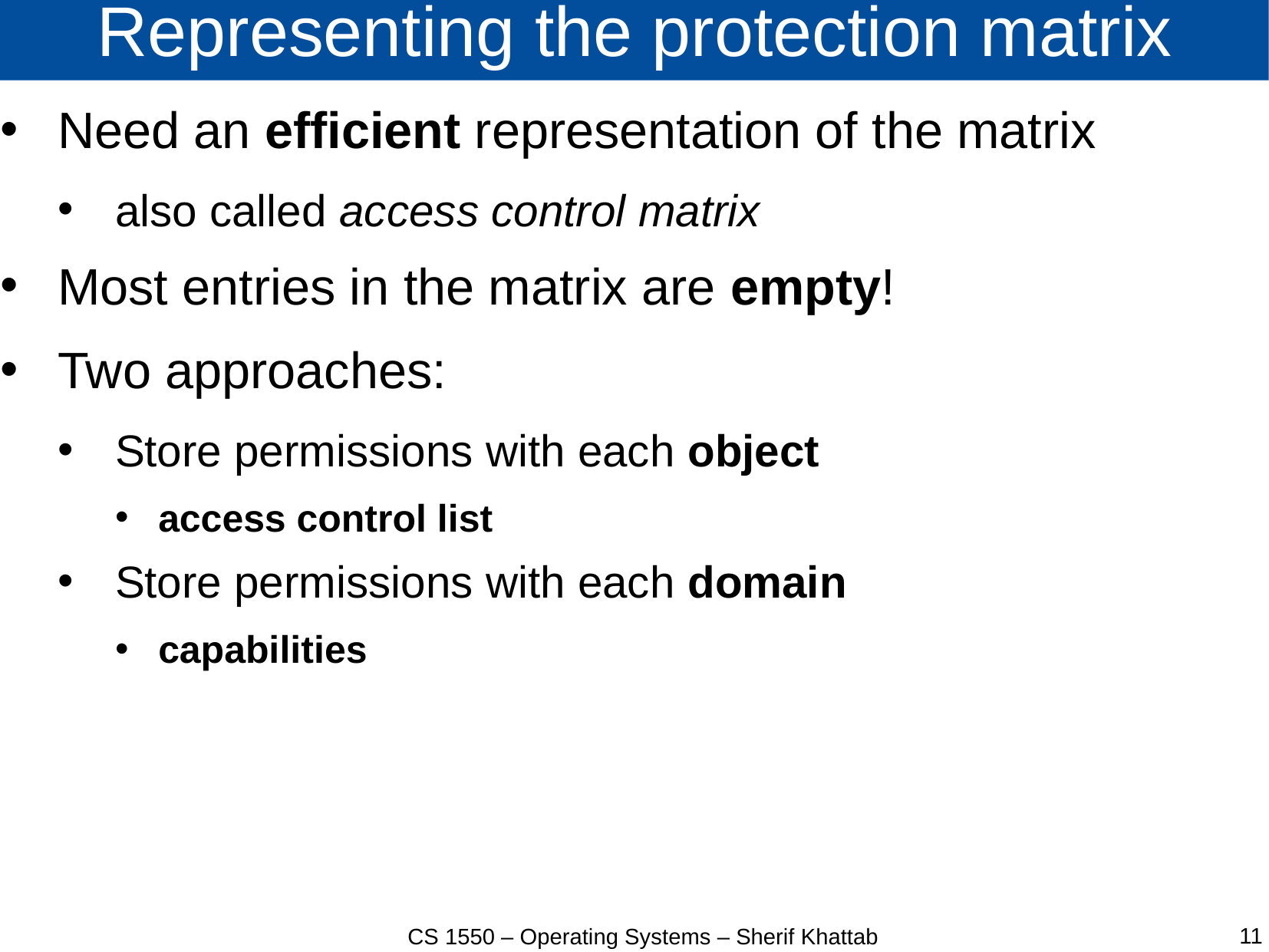

# Representing the protection matrix
Need an efficient representation of the matrix
also called access control matrix
Most entries in the matrix are empty!
Two approaches:
Store permissions with each object
access control list
Store permissions with each domain
capabilities
11
CS 1550 – Operating Systems – Sherif Khattab